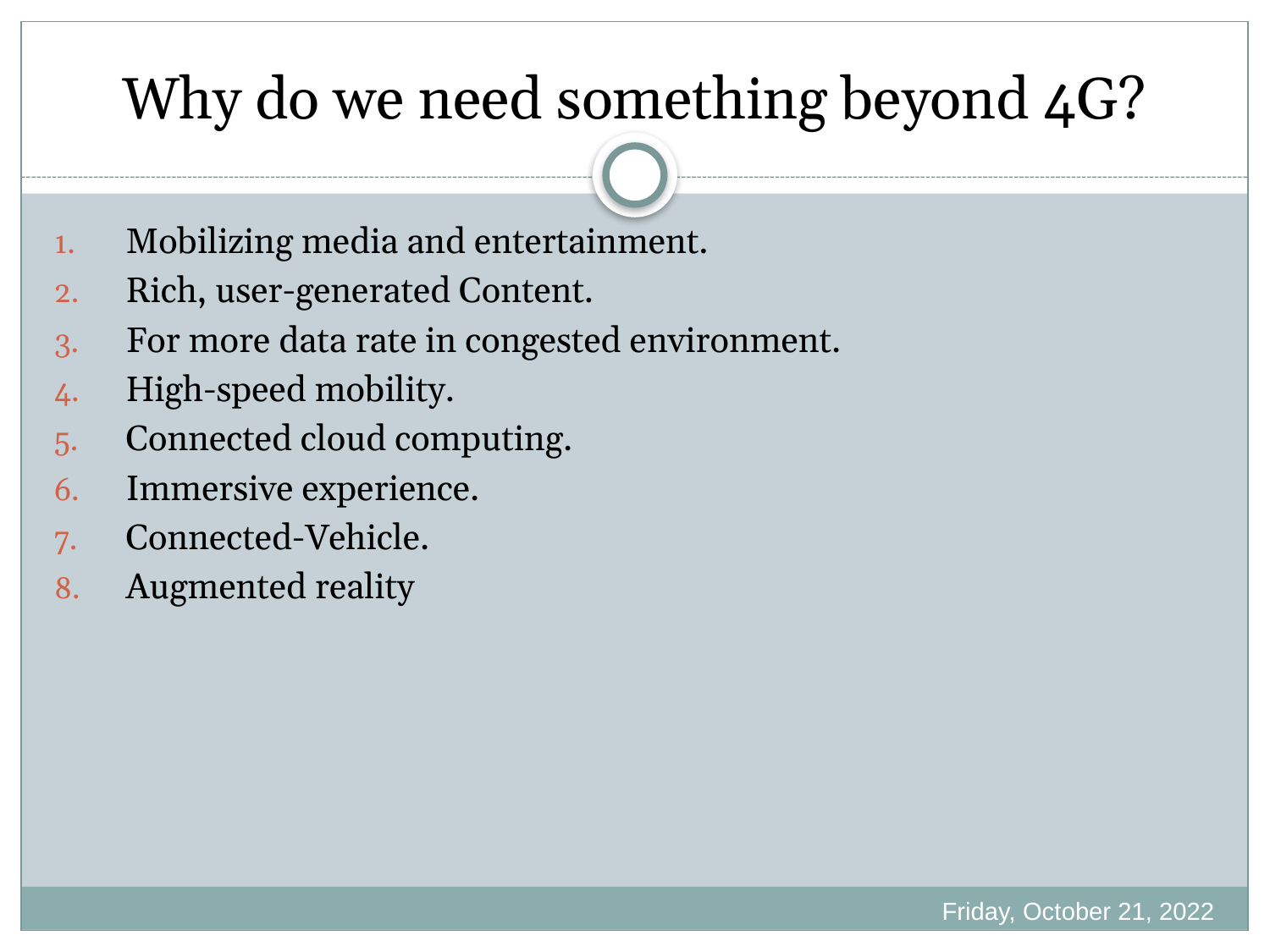

# Why do we need something beyond 4G?
Mobilizing media and entertainment.
Rich, user-generated Content.
For more data rate in congested environment.
High-speed mobility.
Connected cloud computing.
Immersive experience.
Connected-Vehicle.
Augmented reality
Friday, October 21, 2022